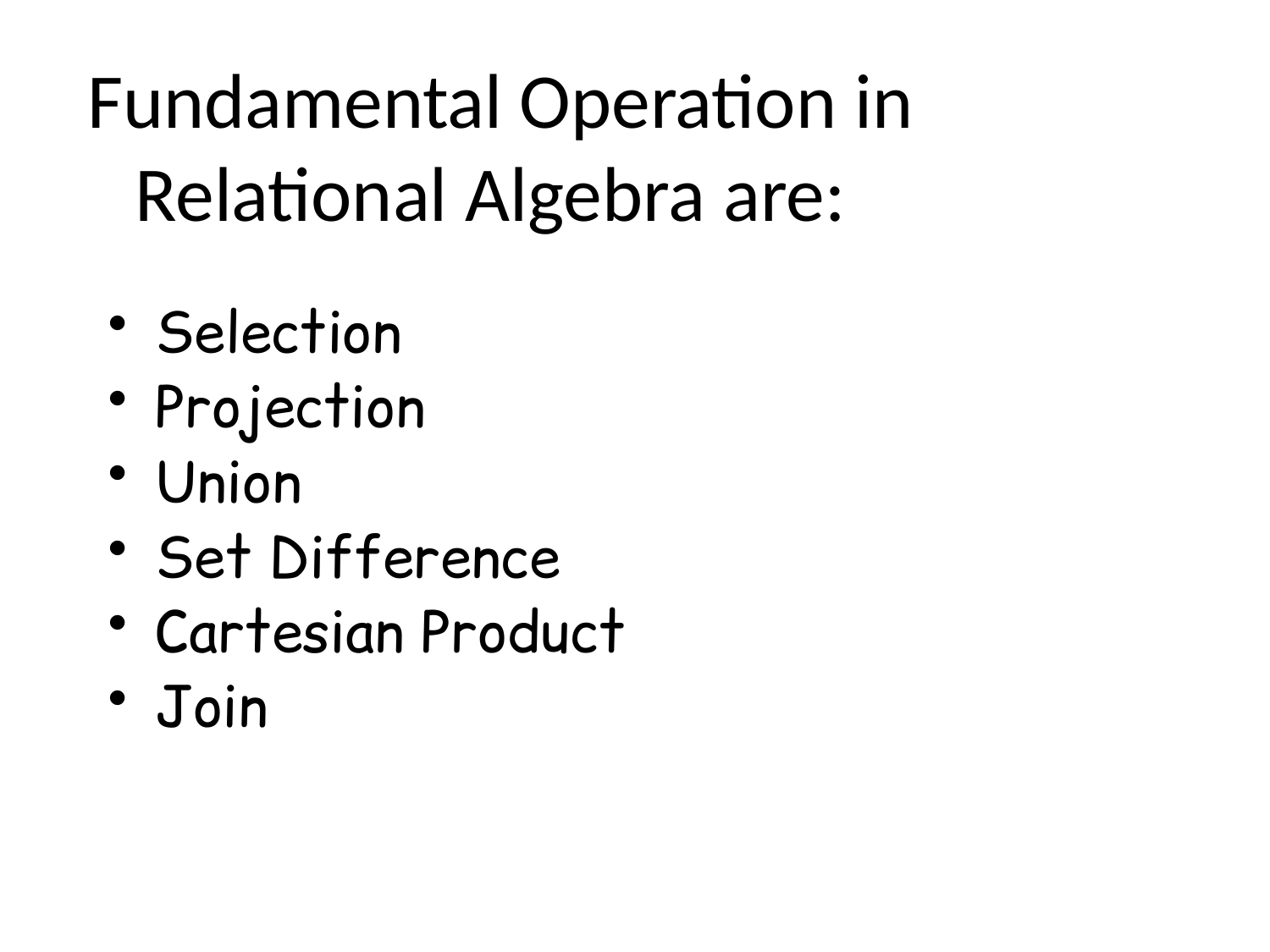

# Fundamental Operation in  Relational Algebra are:
Selection
Projection
Union
Set Difference
Cartesian Product
Join